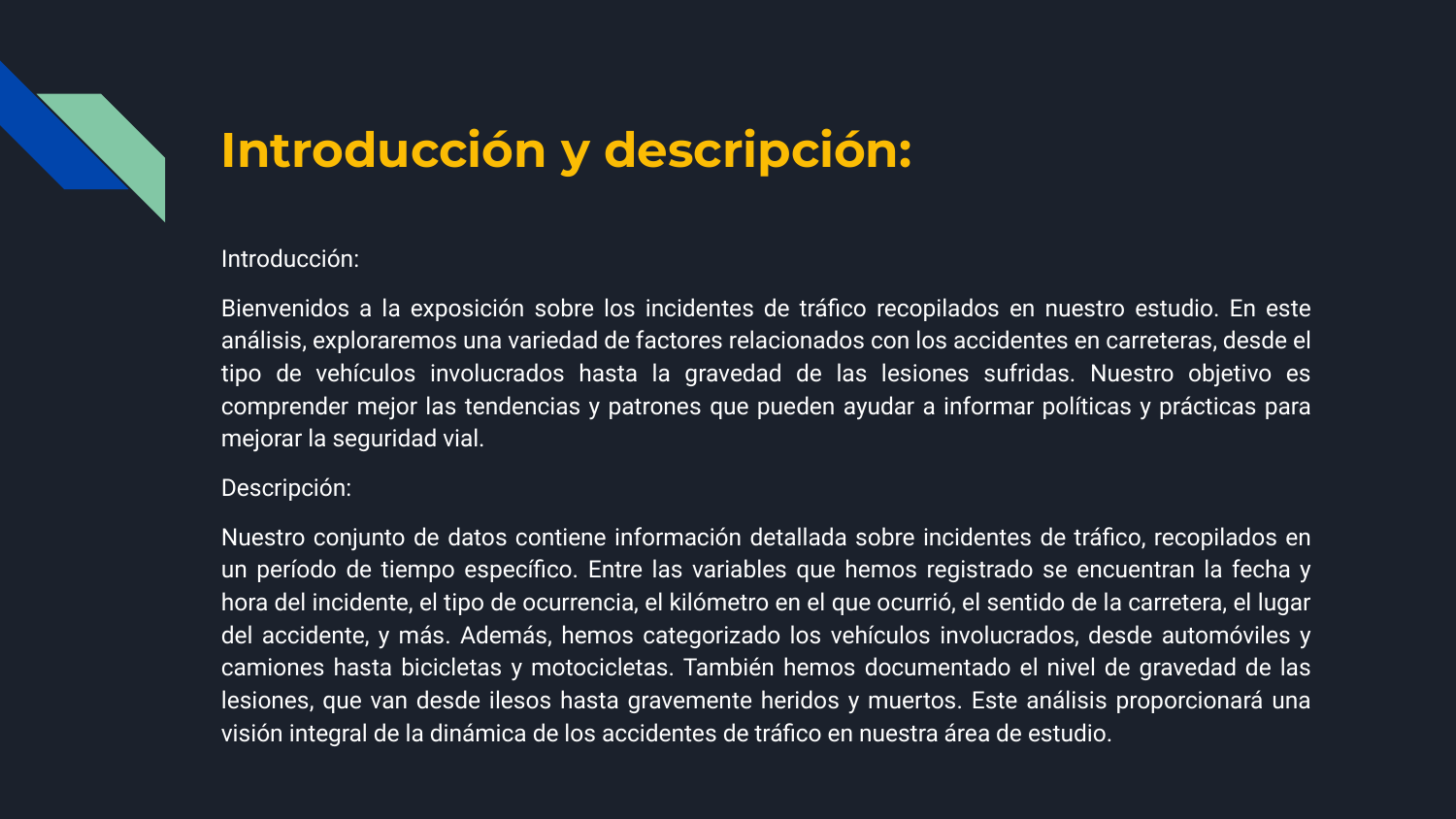

# Introducción y descripción:
Introducción:
Bienvenidos a la exposición sobre los incidentes de tráfico recopilados en nuestro estudio. En este análisis, exploraremos una variedad de factores relacionados con los accidentes en carreteras, desde el tipo de vehículos involucrados hasta la gravedad de las lesiones sufridas. Nuestro objetivo es comprender mejor las tendencias y patrones que pueden ayudar a informar políticas y prácticas para mejorar la seguridad vial.
Descripción:
Nuestro conjunto de datos contiene información detallada sobre incidentes de tráfico, recopilados en un período de tiempo específico. Entre las variables que hemos registrado se encuentran la fecha y hora del incidente, el tipo de ocurrencia, el kilómetro en el que ocurrió, el sentido de la carretera, el lugar del accidente, y más. Además, hemos categorizado los vehículos involucrados, desde automóviles y camiones hasta bicicletas y motocicletas. También hemos documentado el nivel de gravedad de las lesiones, que van desde ilesos hasta gravemente heridos y muertos. Este análisis proporcionará una visión integral de la dinámica de los accidentes de tráfico en nuestra área de estudio.